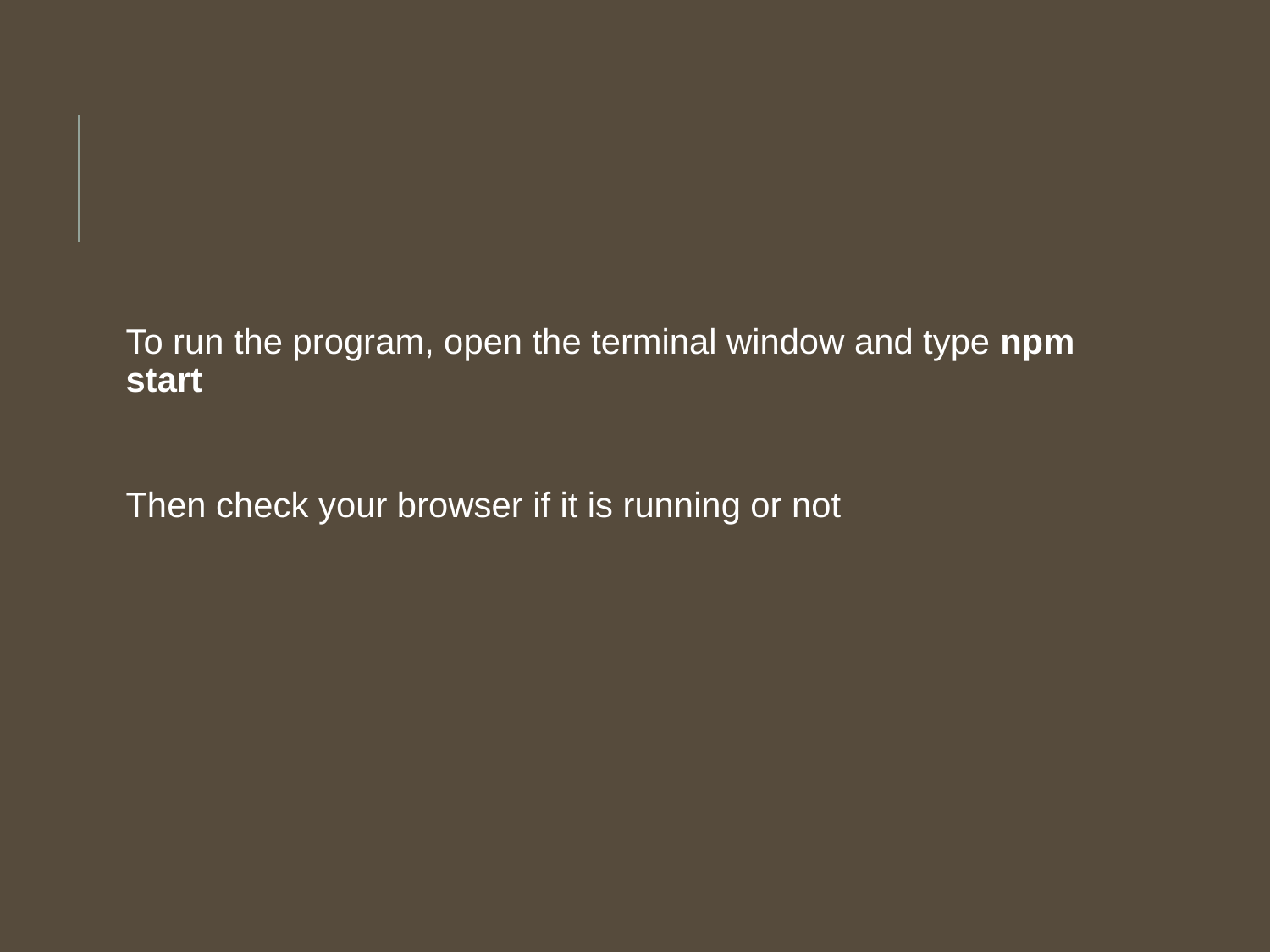

#
To run the program, open the terminal window and type npm start

Then check your browser if it is running or not